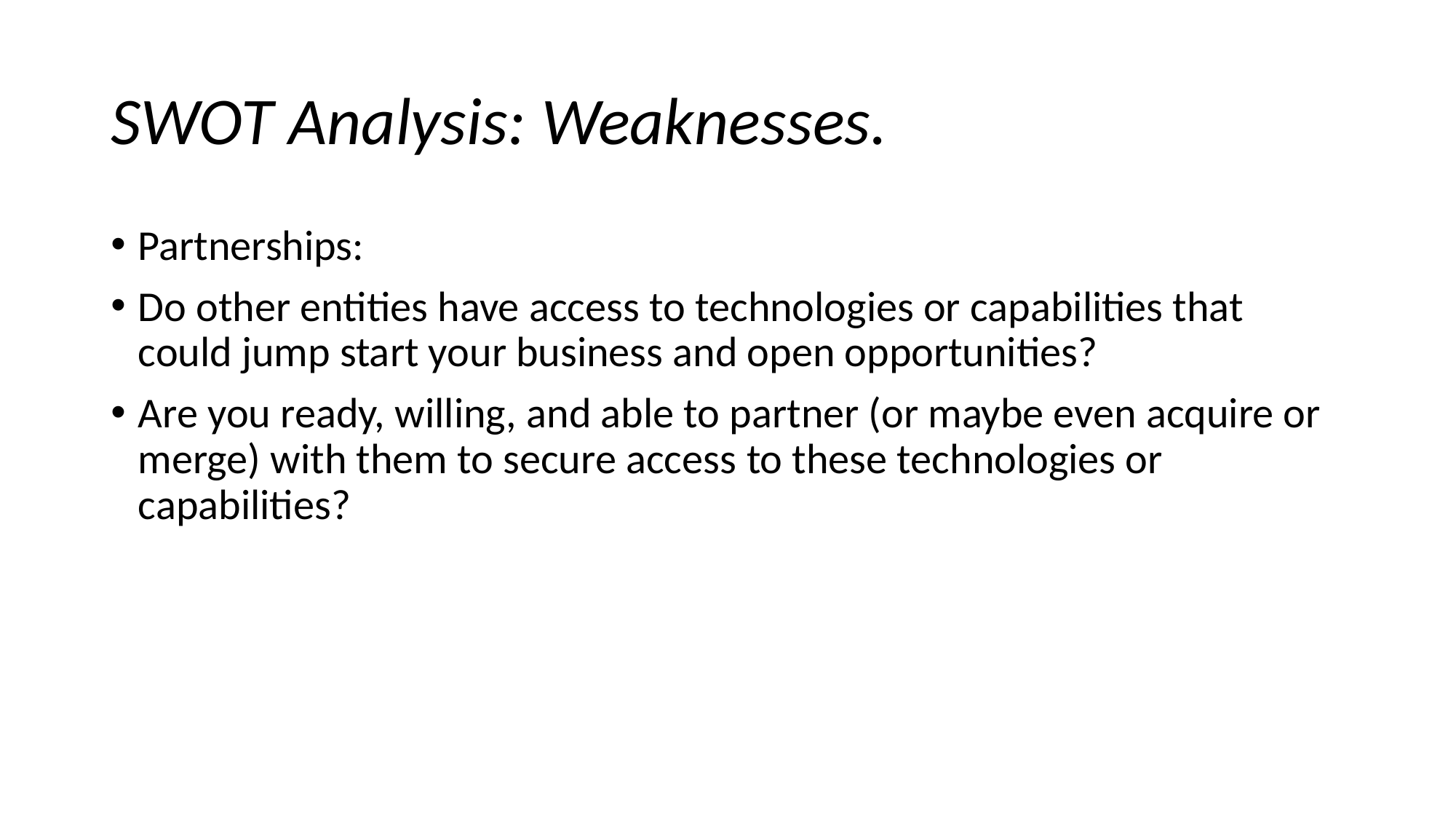

# SWOT Analysis: Weaknesses.
Partnerships:
Do other entities have access to technologies or capabilities that could jump start your business and open opportunities?
Are you ready, willing, and able to partner (or maybe even acquire or merge) with them to secure access to these technologies or capabilities?